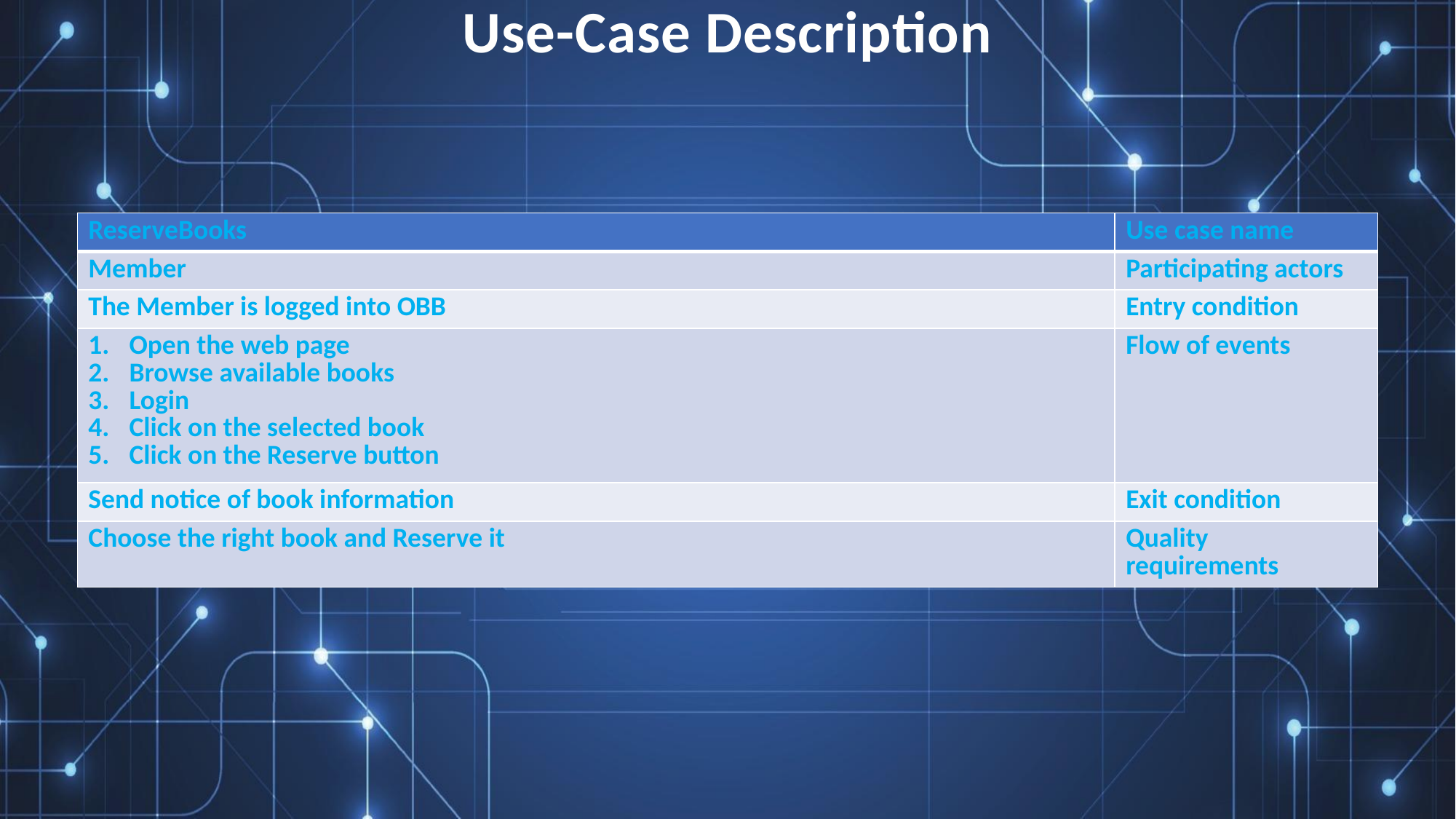

# Use-Case Description
| ReserveBooks | Use case name |
| --- | --- |
| Member | Participating actors |
| The Member is logged into OBB | Entry condition |
| Open the web page Browse available books Login Click on the selected book Click on the Reserve button | Flow of events |
| Send notice of book information | Exit condition |
| Choose the right book and Reserve it | Quality requirements |